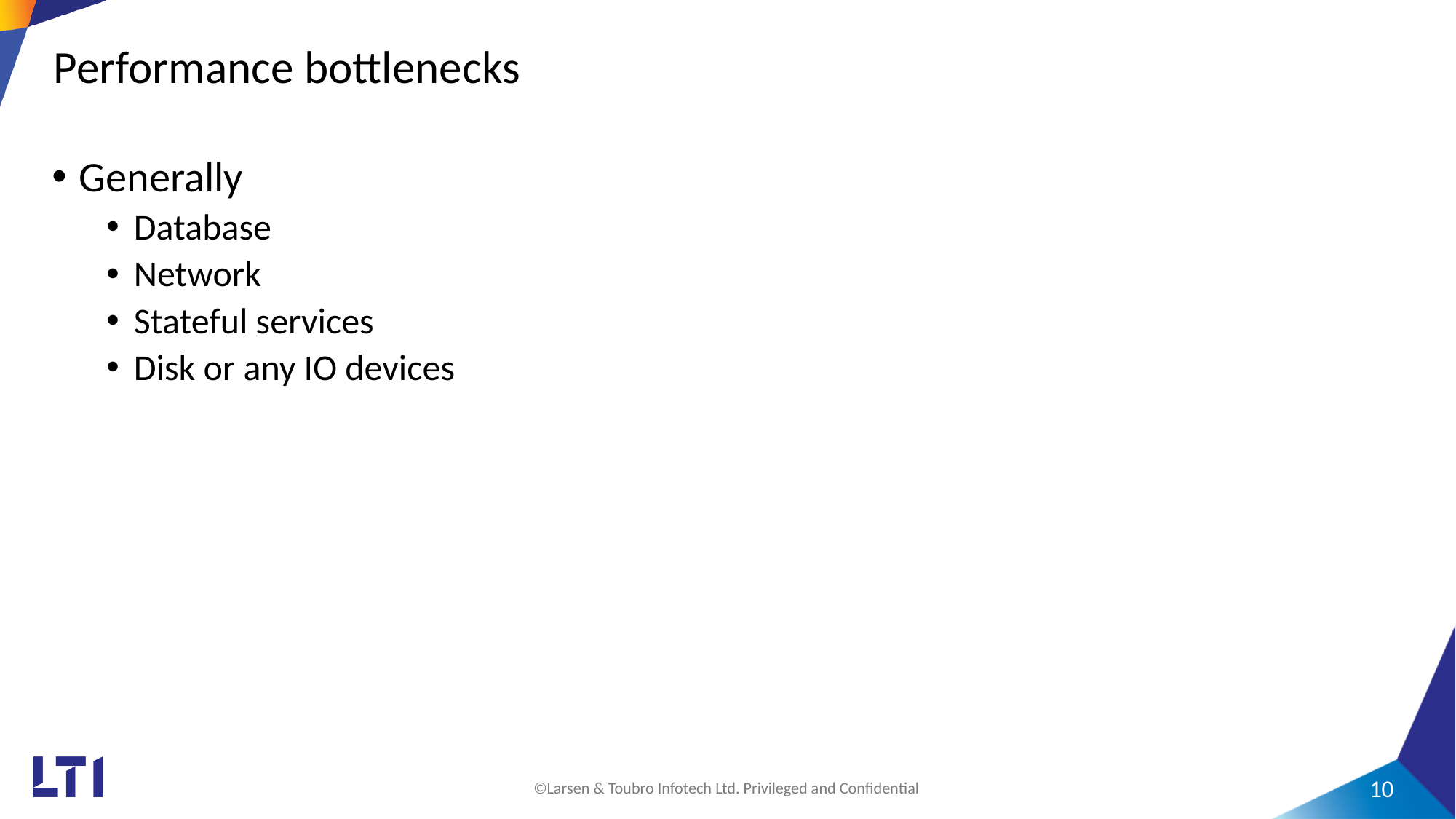

# Performance bottlenecks
Generally
Database
Network
Stateful services
Disk or any IO devices